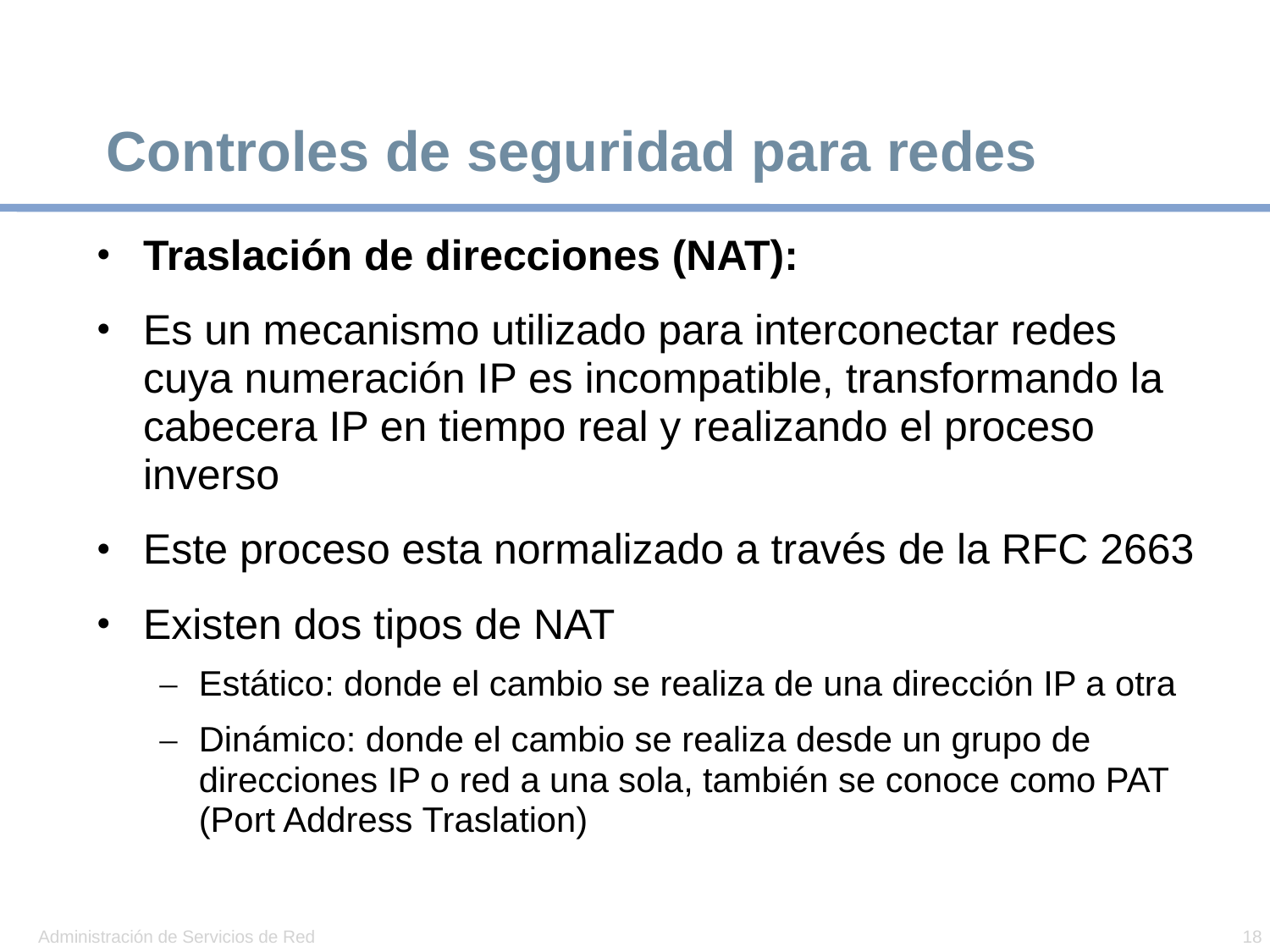

# Controles de seguridad para redes
Traslación de direcciones (NAT):
Es un mecanismo utilizado para interconectar redes cuya numeración IP es incompatible, transformando la cabecera IP en tiempo real y realizando el proceso inverso
Este proceso esta normalizado a través de la RFC 2663
Existen dos tipos de NAT
Estático: donde el cambio se realiza de una dirección IP a otra
Dinámico: donde el cambio se realiza desde un grupo de direcciones IP o red a una sola, también se conoce como PAT (Port Address Traslation)